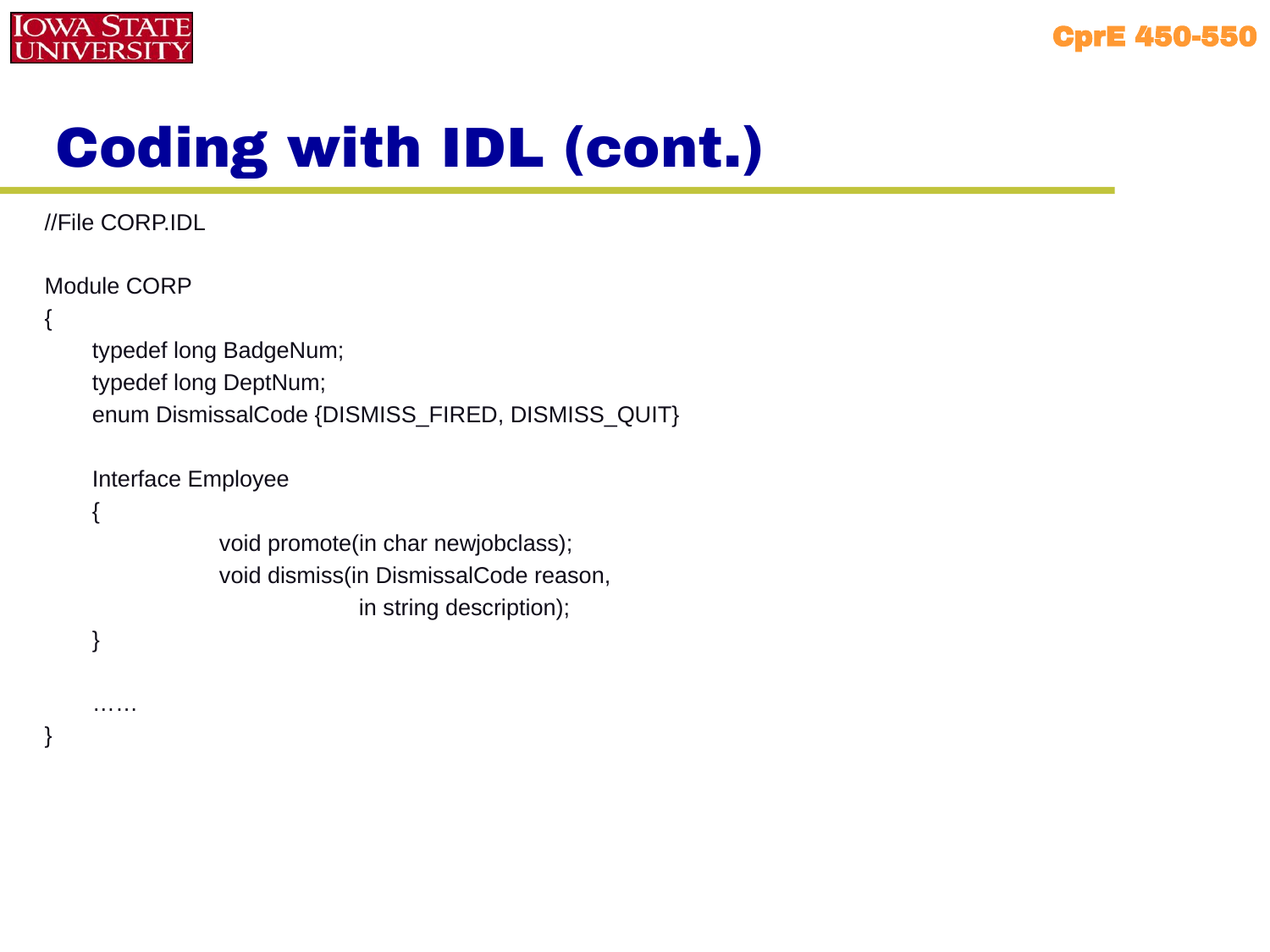

# Coding with IDL (cont.)
//File CORP.IDL

Module CORP
{
	typedef long BadgeNum;
	typedef long DeptNum;
	enum DismissalCode {DISMISS_FIRED, DISMISS_QUIT}

	Interface Employee
	{
		void promote(in char newjobclass);
		void dismiss(in DismissalCode reason,
			  in string description);
	}

	……
}